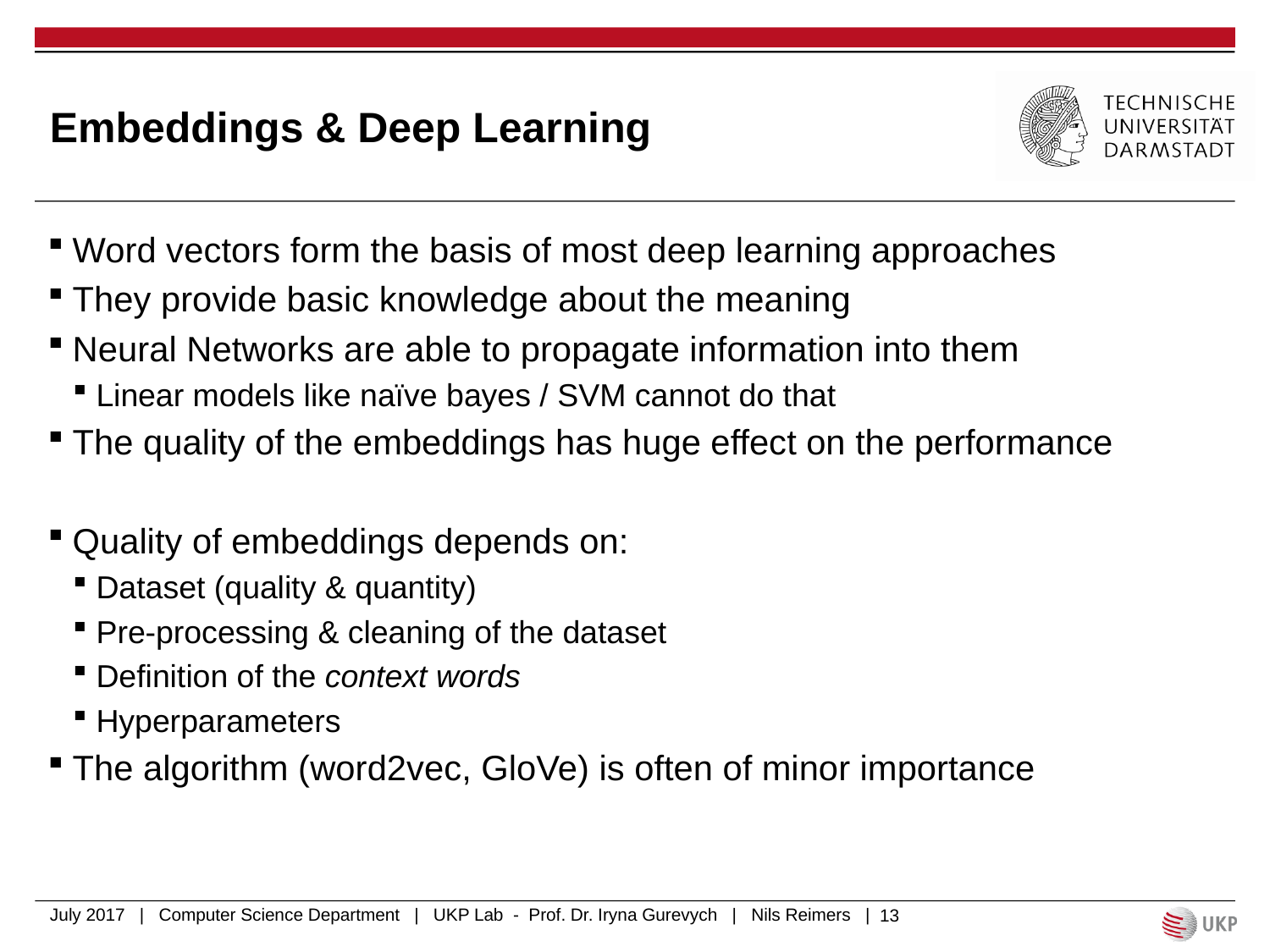

# Embeddings & Deep Learning
Word vectors form the basis of most deep learning approaches
They provide basic knowledge about the meaning
Neural Networks are able to propagate information into them
Linear models like naïve bayes / SVM cannot do that
The quality of the embeddings has huge effect on the performance

Quality of embeddings depends on:
Dataset (quality & quantity)
Pre-processing & cleaning of the dataset
Definition of the context words
Hyperparameters
The algorithm (word2vec, GloVe) is often of minor importance
July 2017   |   Computer Science Department   |   UKP Lab  -  Prof. Dr. Iryna Gurevych   |   Nils Reimers   |